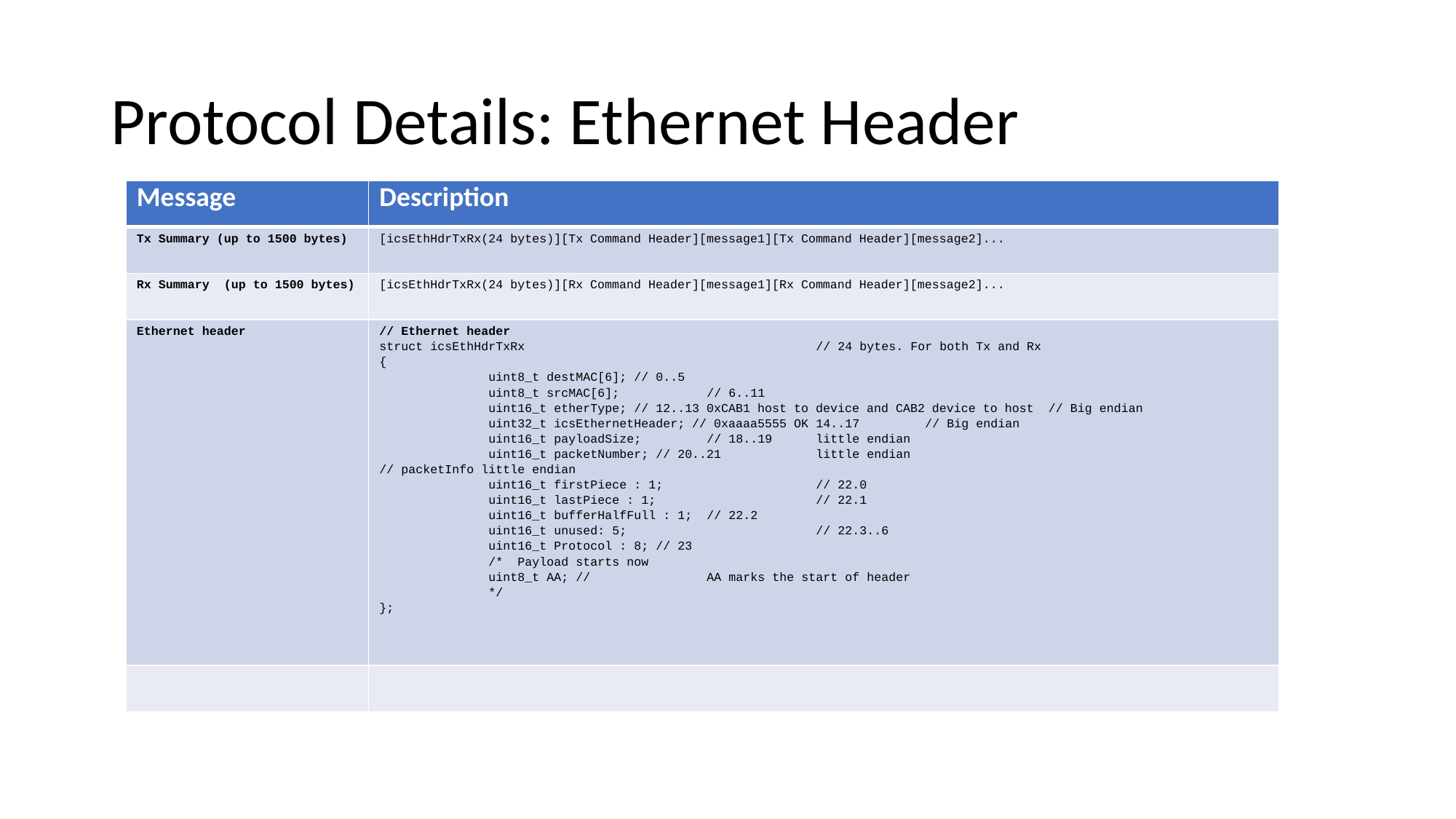

# Protocol Details: Ethernet Header

| Message | Description |
| --- | --- |
| Tx Summary (up to 1500 bytes) | [icsEthHdrTxRx(24 bytes)][Tx Command Header][message1][Tx Command Header][message2]... |
| Rx Summary (up to 1500 bytes) | [icsEthHdrTxRx(24 bytes)][Rx Command Header][message1][Rx Command Header][message2]... |
| Ethernet header | // Ethernet header struct icsEthHdrTxRx // 24 bytes. For both Tx and Rx { uint8\_t destMAC[6]; // 0..5 uint8\_t srcMAC[6]; // 6..11 uint16\_t etherType; // 12..13 0xCAB1 host to device and CAB2 device to host // Big endian uint32\_t icsEthernetHeader; // 0xaaaa5555 OK 14..17 // Big endian uint16\_t payloadSize; // 18..19 little endian uint16\_t packetNumber; // 20..21 little endian // packetInfo little endian uint16\_t firstPiece : 1; // 22.0 uint16\_t lastPiece : 1; // 22.1 uint16\_t bufferHalfFull : 1; // 22.2 uint16\_t unused: 5; // 22.3..6 uint16\_t Protocol : 8; // 23 /\* Payload starts now uint8\_t AA; // AA marks the start of header \*/ }; |
|  |  |